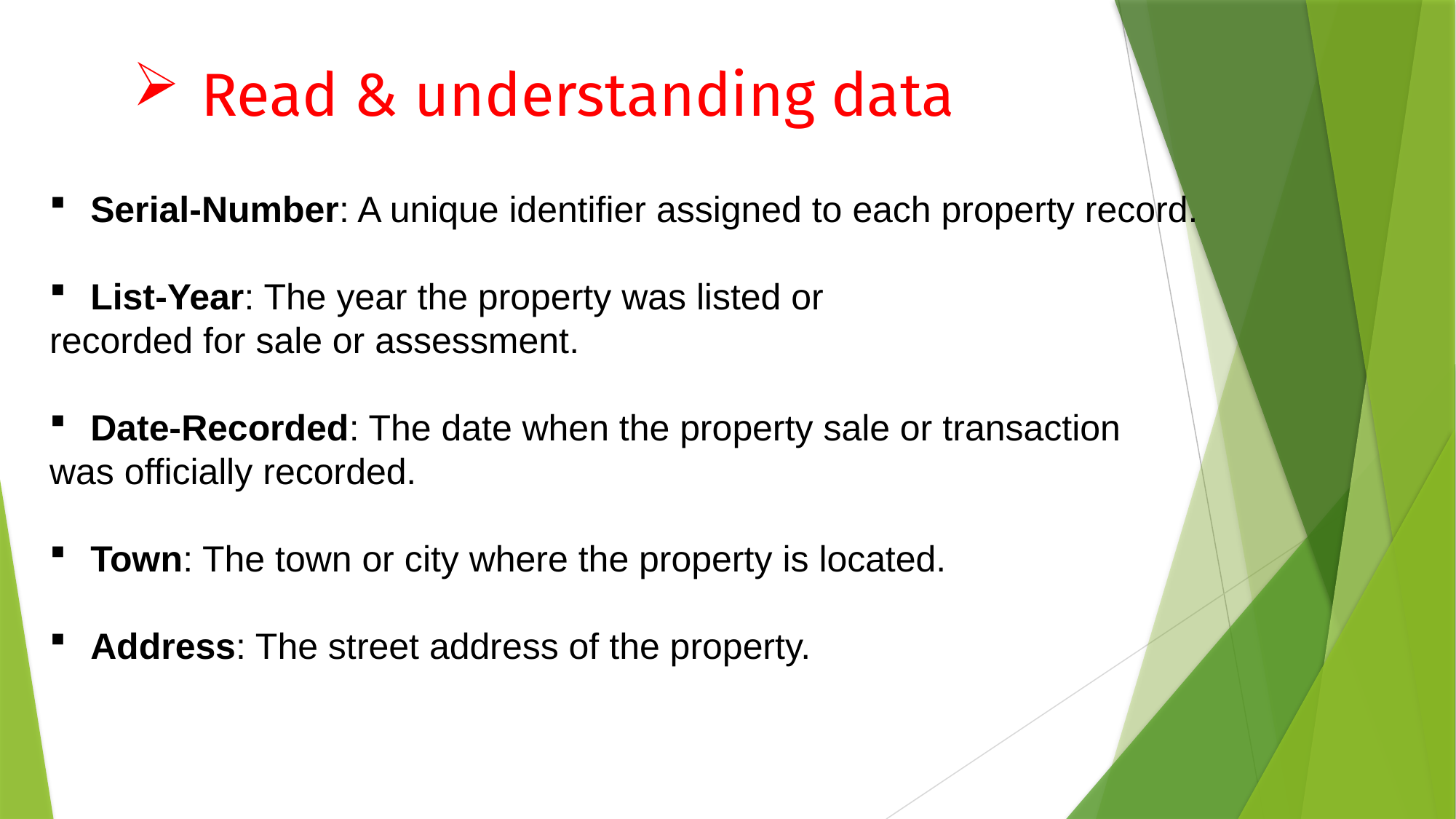

Read & understanding data
Serial-Number: A unique identifier assigned to each property record.

List-Year: The year the property was listed or
recorded for sale or assessment.

Date-Recorded: The date when the property sale or transaction
was officially recorded.

Town: The town or city where the property is located.

Address: The street address of the property.